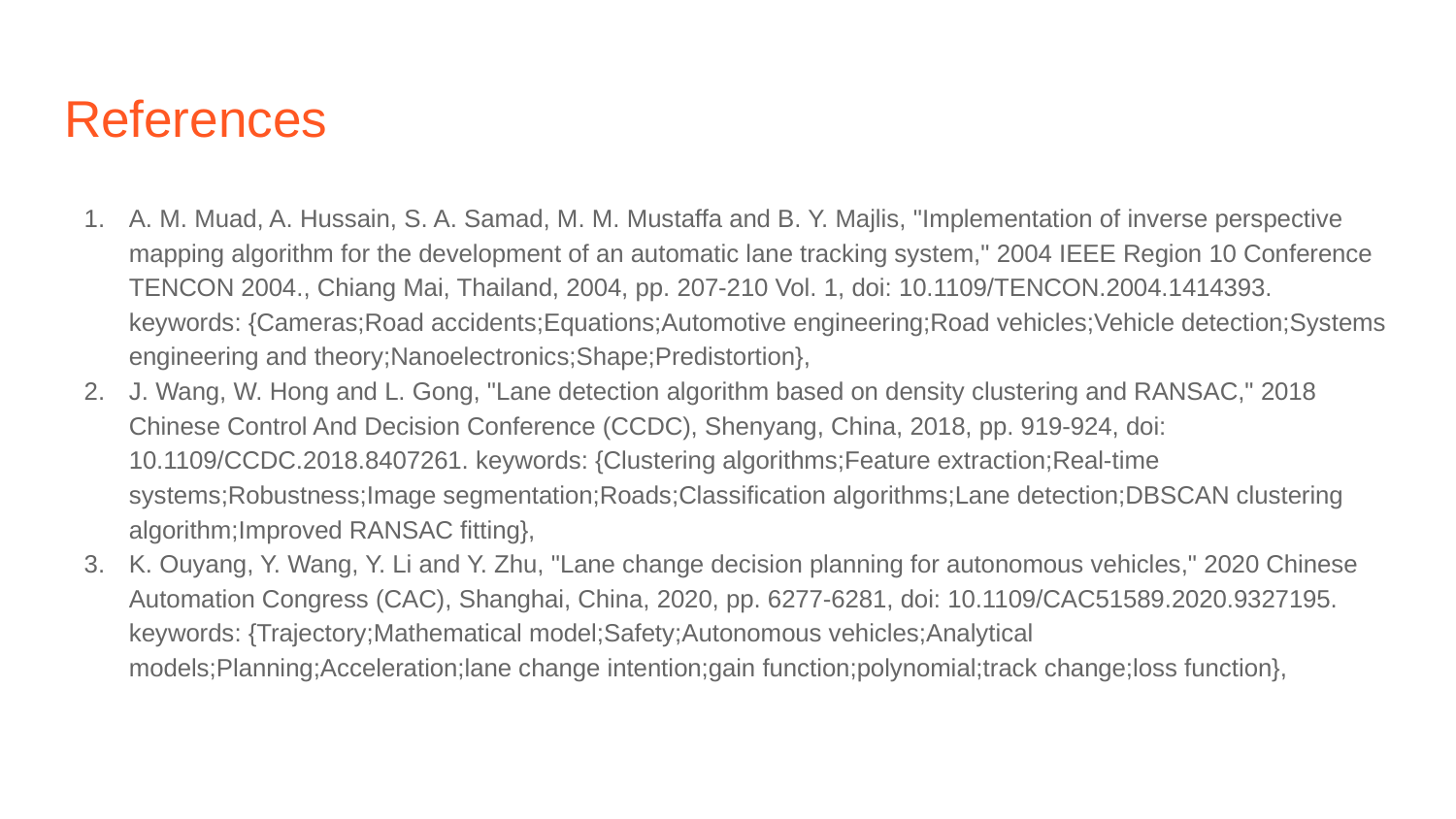

# References
A. M. Muad, A. Hussain, S. A. Samad, M. M. Mustaffa and B. Y. Majlis, "Implementation of inverse perspective mapping algorithm for the development of an automatic lane tracking system," 2004 IEEE Region 10 Conference TENCON 2004., Chiang Mai, Thailand, 2004, pp. 207-210 Vol. 1, doi: 10.1109/TENCON.2004.1414393. keywords: {Cameras;Road accidents;Equations;Automotive engineering;Road vehicles;Vehicle detection;Systems engineering and theory;Nanoelectronics;Shape;Predistortion},
J. Wang, W. Hong and L. Gong, "Lane detection algorithm based on density clustering and RANSAC," 2018 Chinese Control And Decision Conference (CCDC), Shenyang, China, 2018, pp. 919-924, doi: 10.1109/CCDC.2018.8407261. keywords: {Clustering algorithms;Feature extraction;Real-time systems;Robustness;Image segmentation;Roads;Classification algorithms;Lane detection;DBSCAN clustering algorithm;Improved RANSAC fitting},
K. Ouyang, Y. Wang, Y. Li and Y. Zhu, "Lane change decision planning for autonomous vehicles," 2020 Chinese Automation Congress (CAC), Shanghai, China, 2020, pp. 6277-6281, doi: 10.1109/CAC51589.2020.9327195. keywords: {Trajectory;Mathematical model;Safety;Autonomous vehicles;Analytical models;Planning;Acceleration;lane change intention;gain function;polynomial;track change;loss function},